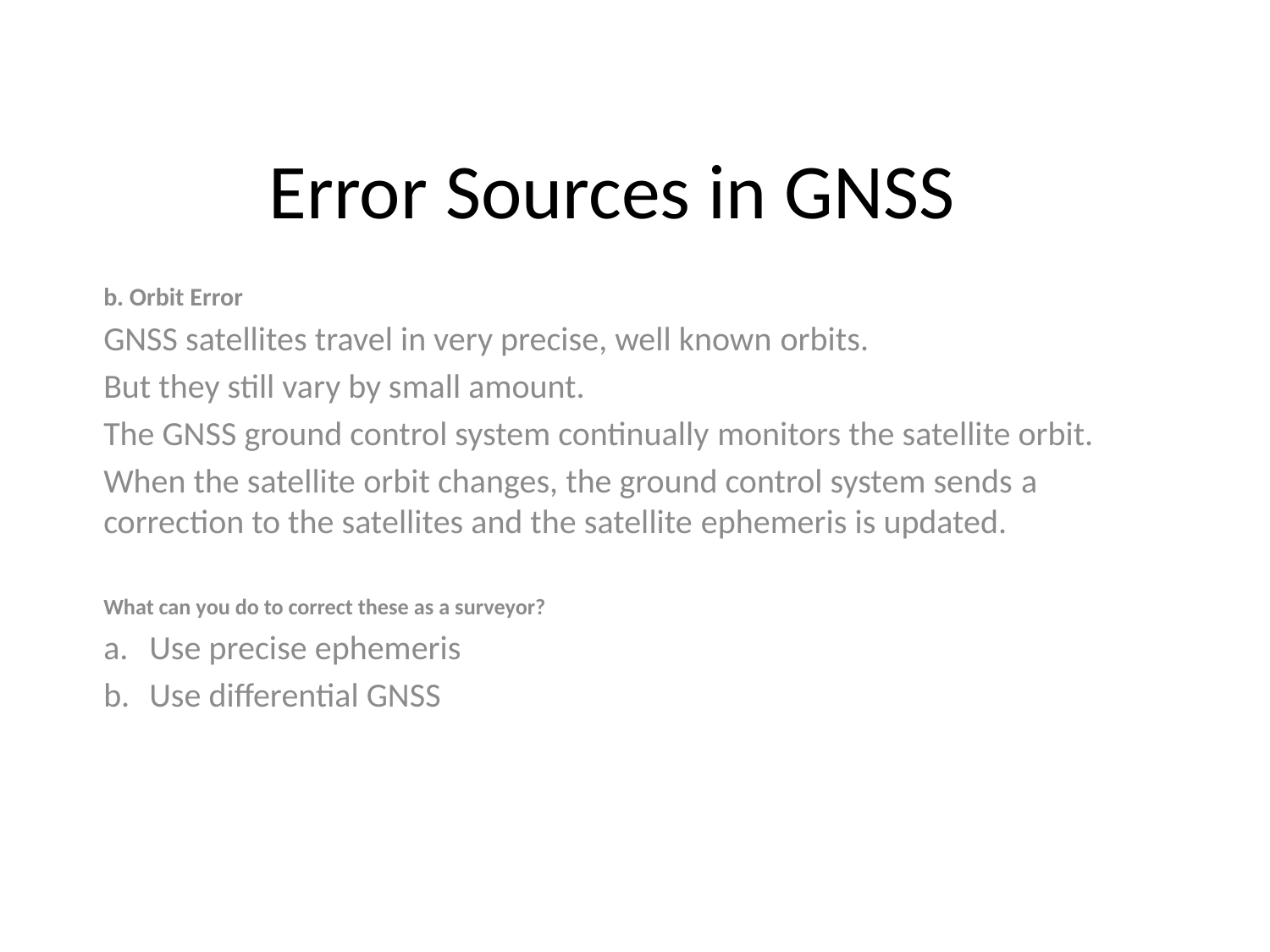

# Error Sources in GNSS
b. Orbit Error
GNSS satellites travel in very precise, well known orbits.
But they still vary by small amount.
The GNSS ground control system continually monitors the satellite orbit.
When the satellite orbit changes, the ground control system sends a correction to the satellites and the satellite ephemeris is updated.

What can you do to correct these as a surveyor?
Use precise ephemeris
Use differential GNSS